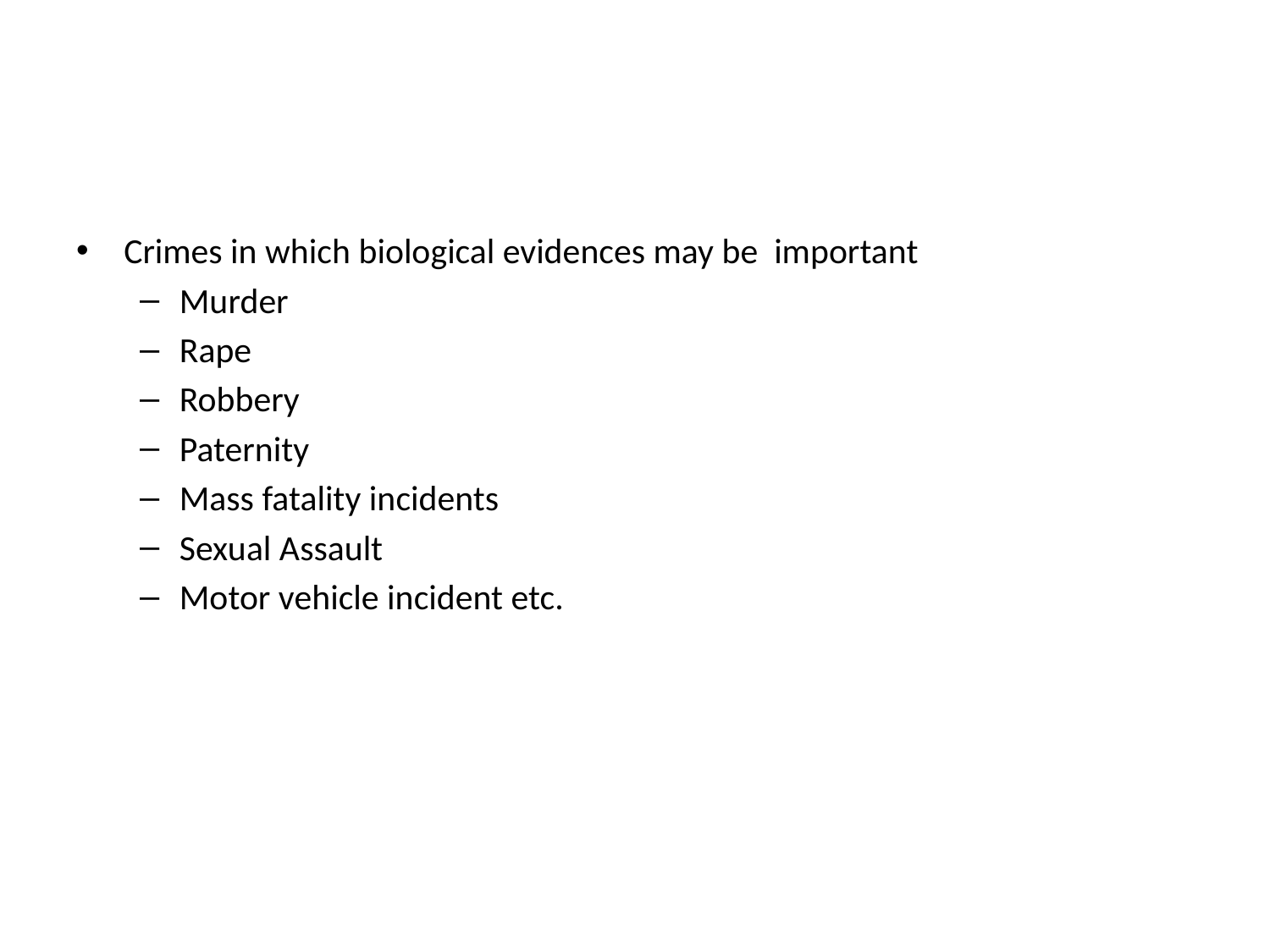

#
Crimes in which biological evidences may be  important
Murder
Rape
Robbery
Paternity
Mass fatality incidents
Sexual Assault
Motor vehicle incident etc.